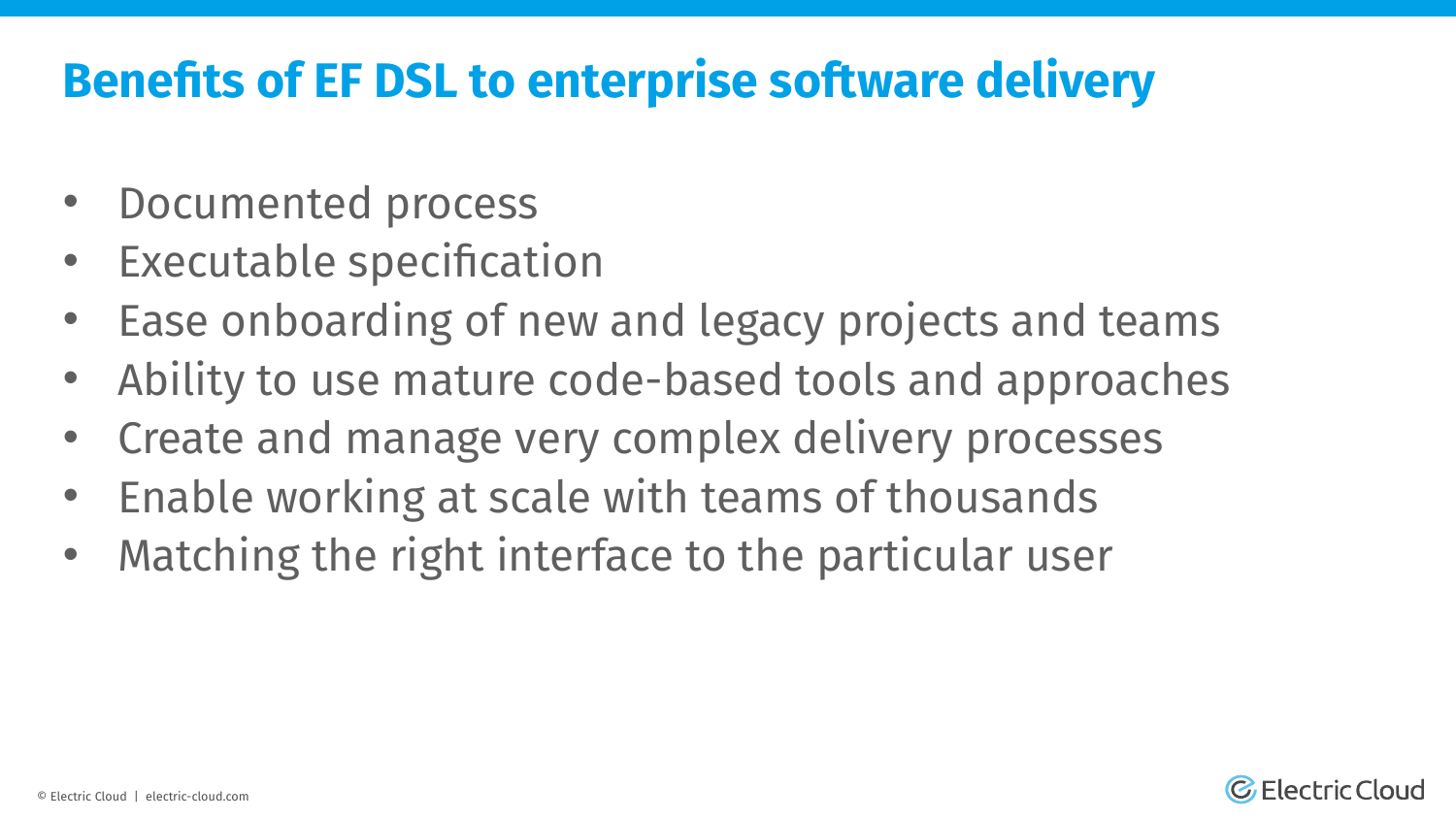

# Benefits of EF DSL to enterprise software delivery
Documented process
Executable specification
Ease onboarding of new and legacy projects and teams
Ability to use mature code-based tools and approaches
Create and manage very complex delivery processes
Enable working at scale with teams of thousands
Matching the right interface to the particular user